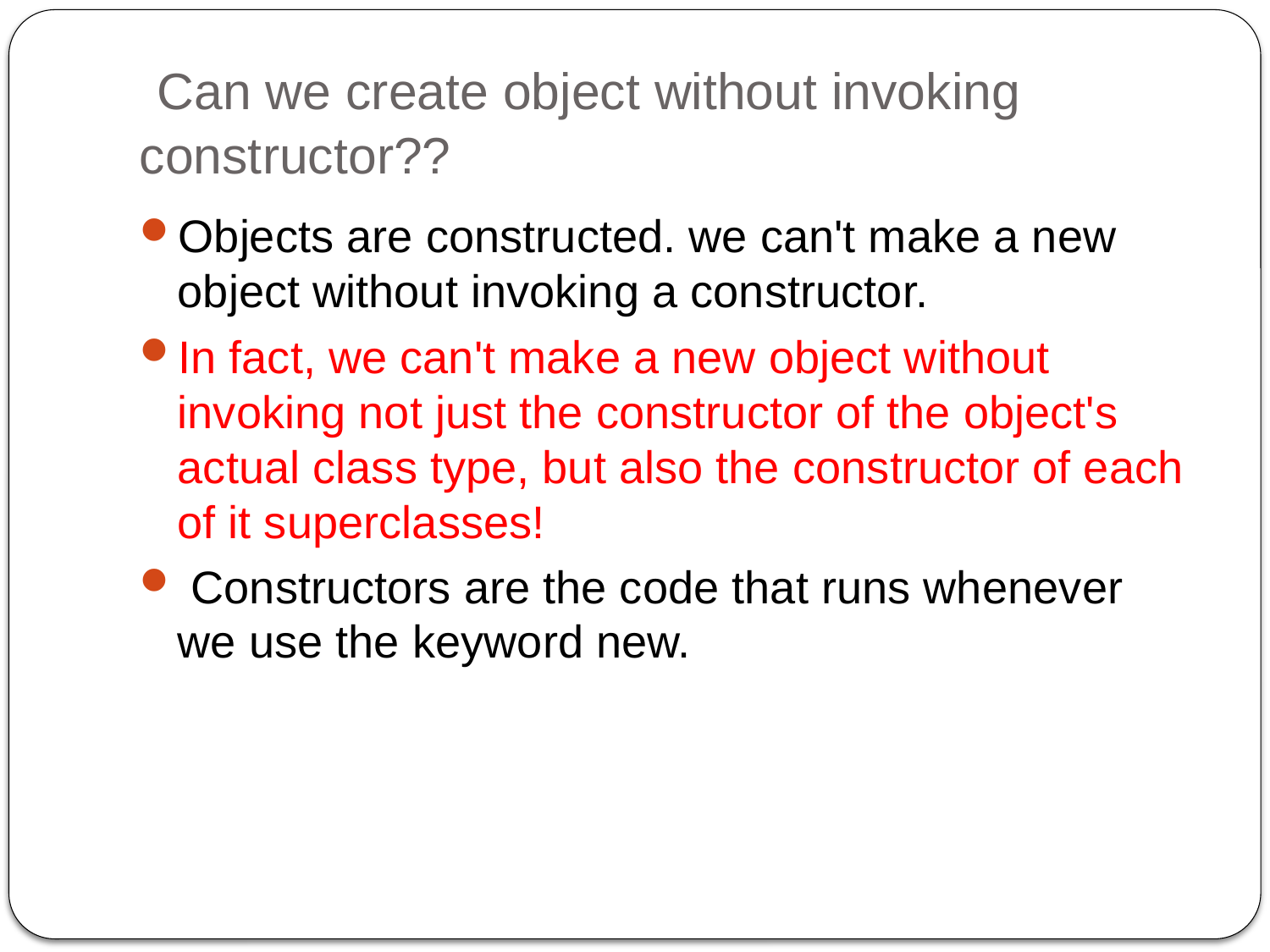

# Can we create object without invoking constructor??
Objects are constructed. we can't make a new object without invoking a constructor.
In fact, we can't make a new object without invoking not just the constructor of the object's actual class type, but also the constructor of each of it superclasses!
 Constructors are the code that runs whenever we use the keyword new.